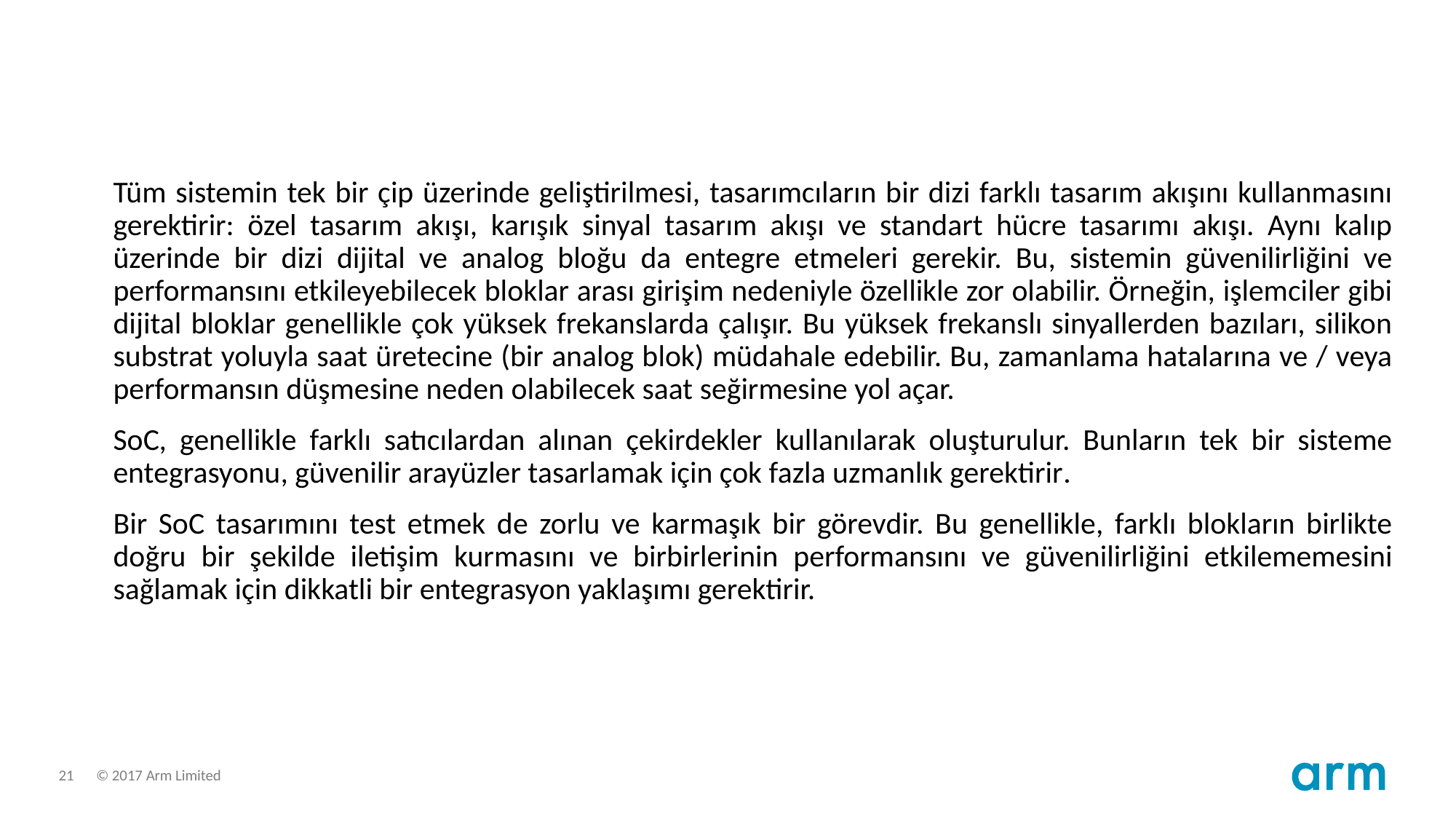

Tüm sistemin tek bir çip üzerinde geliştirilmesi, tasarımcıların bir dizi farklı tasarım akışını kullanmasını gerektirir: özel tasarım akışı, karışık sinyal tasarım akışı ve standart hücre tasarımı akışı. Aynı kalıp üzerinde bir dizi dijital ve analog bloğu da entegre etmeleri gerekir. Bu, sistemin güvenilirliğini ve performansını etkileyebilecek bloklar arası girişim nedeniyle özellikle zor olabilir. Örneğin, işlemciler gibi dijital bloklar genellikle çok yüksek frekanslarda çalışır. Bu yüksek frekanslı sinyallerden bazıları, silikon substrat yoluyla saat üretecine (bir analog blok) müdahale edebilir. Bu, zamanlama hatalarına ve / veya performansın düşmesine neden olabilecek saat seğirmesine yol açar.
SoC, genellikle farklı satıcılardan alınan çekirdekler kullanılarak oluşturulur. Bunların tek bir sisteme entegrasyonu, güvenilir arayüzler tasarlamak için çok fazla uzmanlık gerektirir.
Bir SoC tasarımını test etmek de zorlu ve karmaşık bir görevdir. Bu genellikle, farklı blokların birlikte doğru bir şekilde iletişim kurmasını ve birbirlerinin performansını ve güvenilirliğini etkilememesini sağlamak için dikkatli bir entegrasyon yaklaşımı gerektirir.